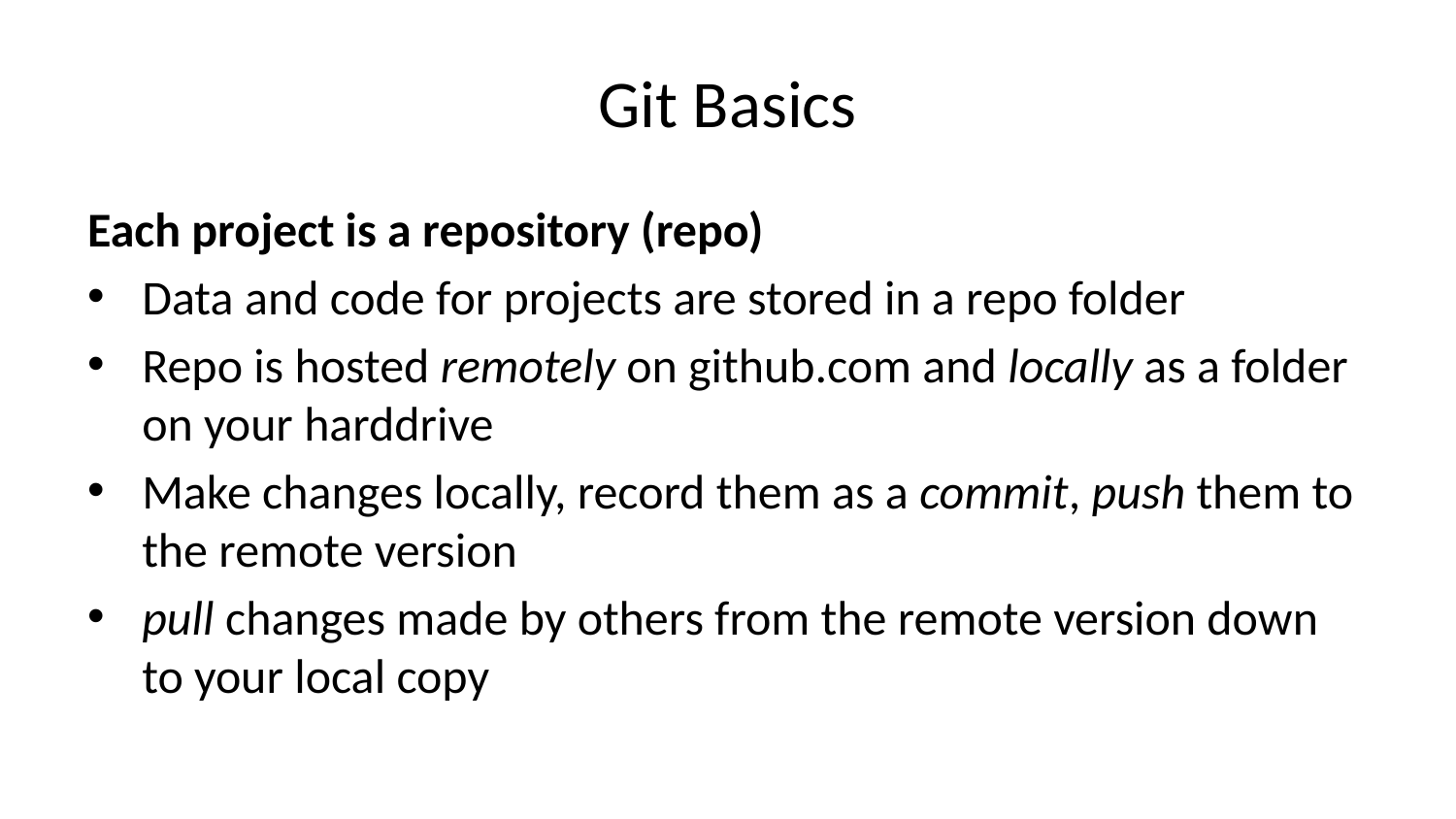

# Git Basics
Each project is a repository (repo)
Data and code for projects are stored in a repo folder
Repo is hosted remotely on github.com and locally as a folder on your harddrive
Make changes locally, record them as a commit, push them to the remote version
pull changes made by others from the remote version down to your local copy